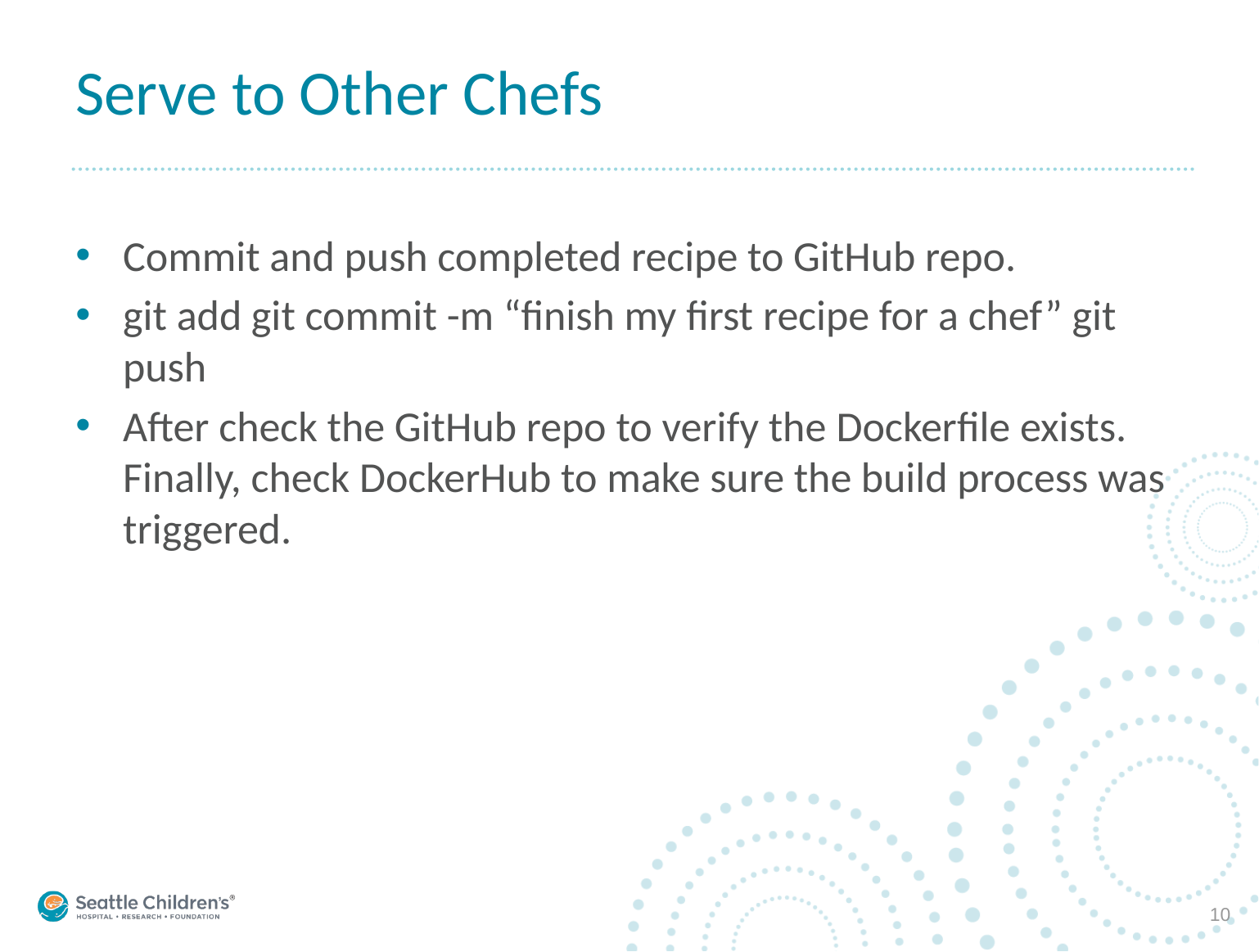

# Serve to Other Chefs
Commit and push completed recipe to GitHub repo.
git add git commit -m “finish my first recipe for a chef” git push
After check the GitHub repo to verify the Dockerfile exists. Finally, check DockerHub to make sure the build process was triggered.
10